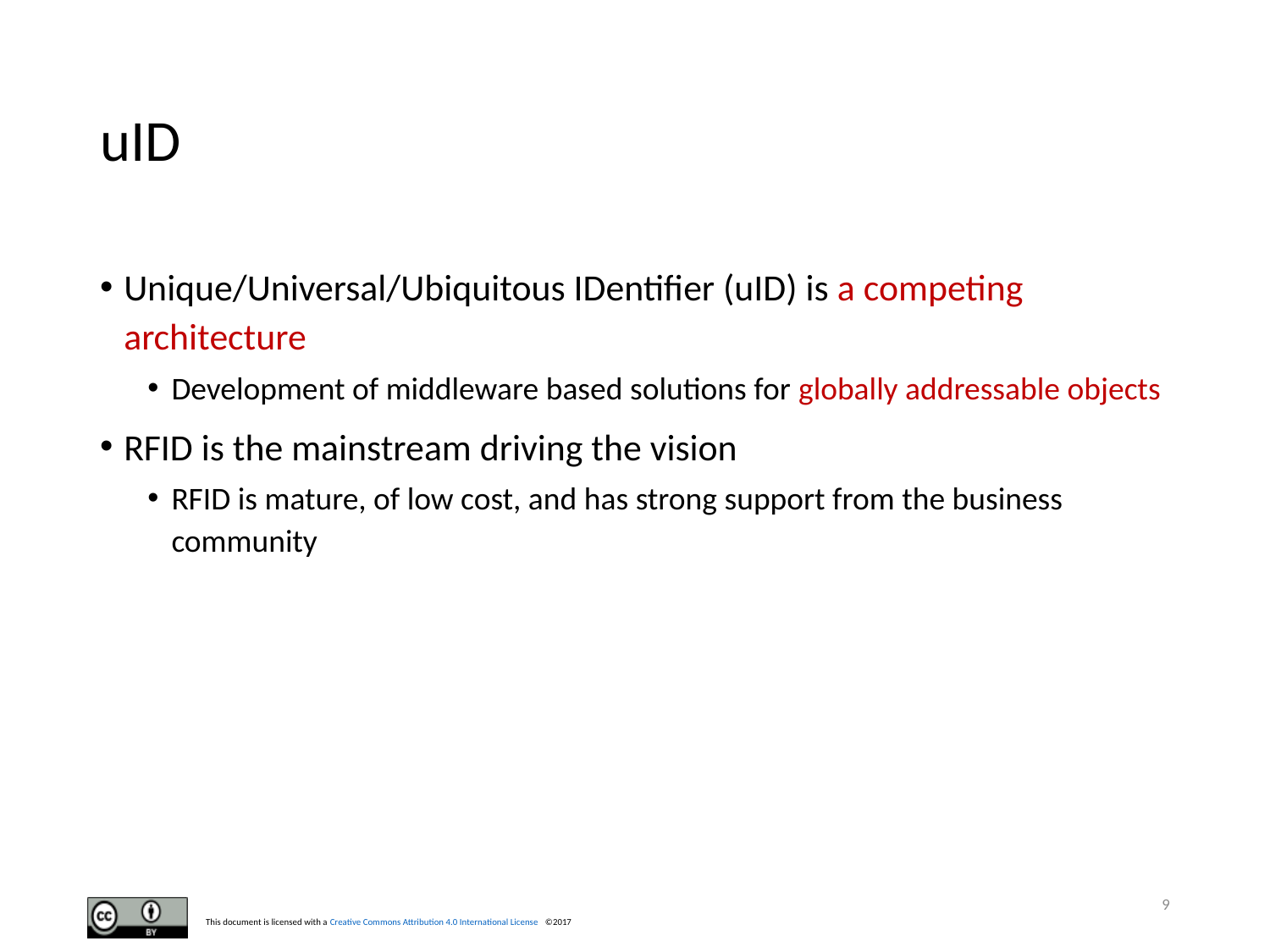

# uID
Unique/Universal/Ubiquitous IDentifier (uID) is a competing architecture
Development of middleware based solutions for globally addressable objects
RFID is the mainstream driving the vision
RFID is mature, of low cost, and has strong support from the business community
9